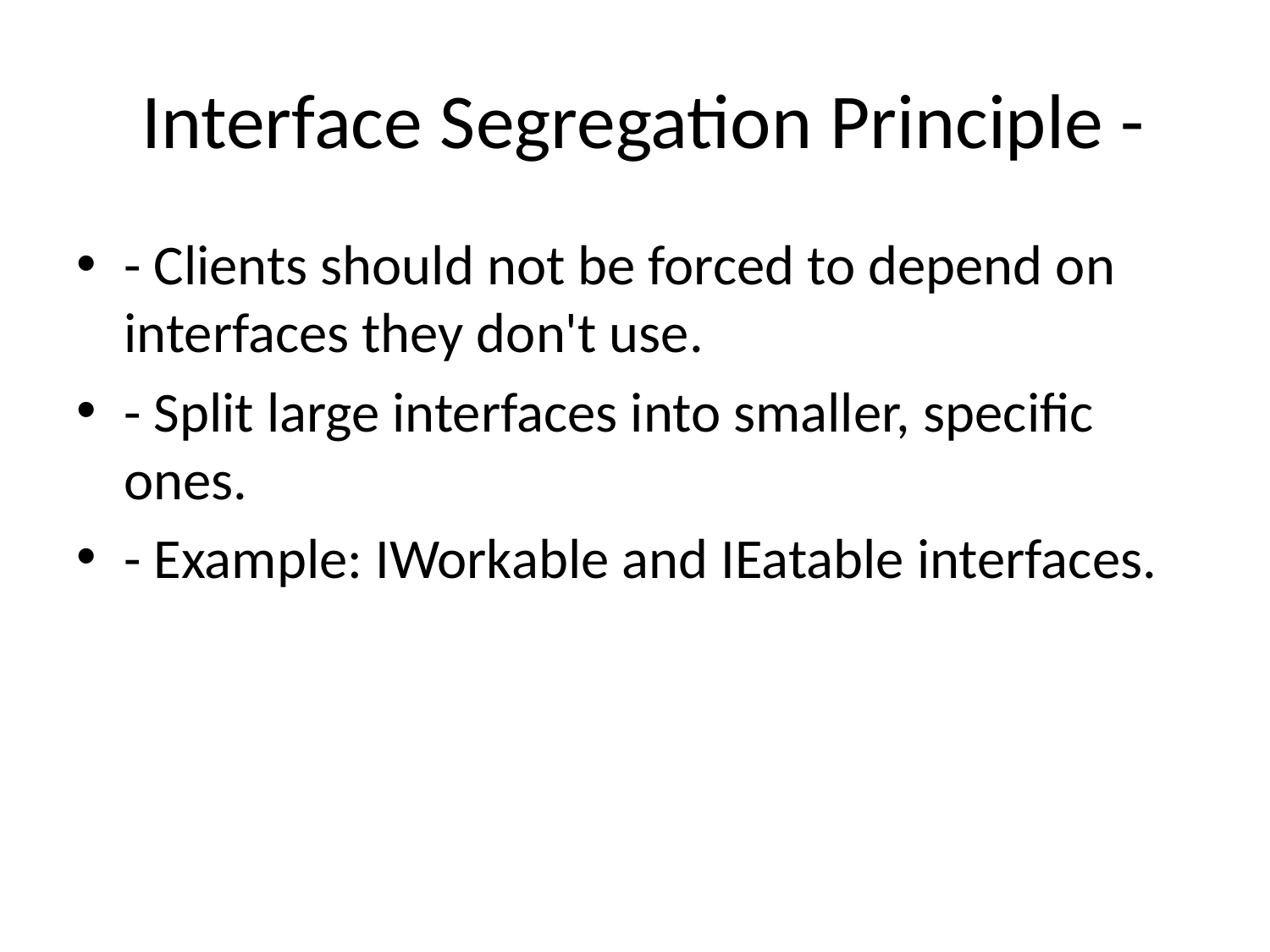

# Interface Segregation Principle -
- Clients should not be forced to depend on interfaces they don't use.
- Split large interfaces into smaller, specific ones.
- Example: IWorkable and IEatable interfaces.